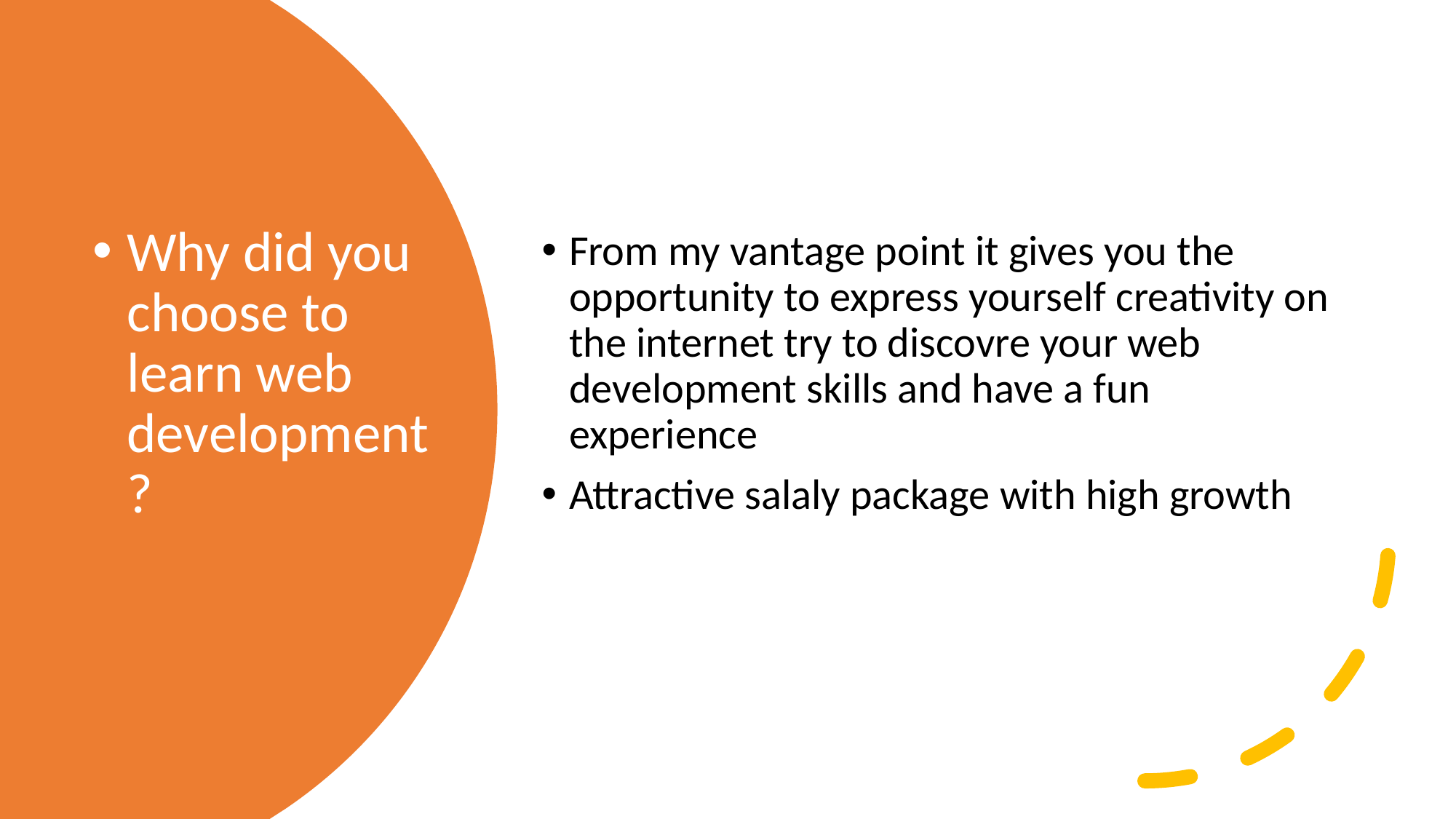

From my vantage point it gives you the opportunity to express yourself creativity on the internet try to discovre your web development skills and have a fun experience
Attractive salaly package with high growth

# Why did you choose to learn web development?